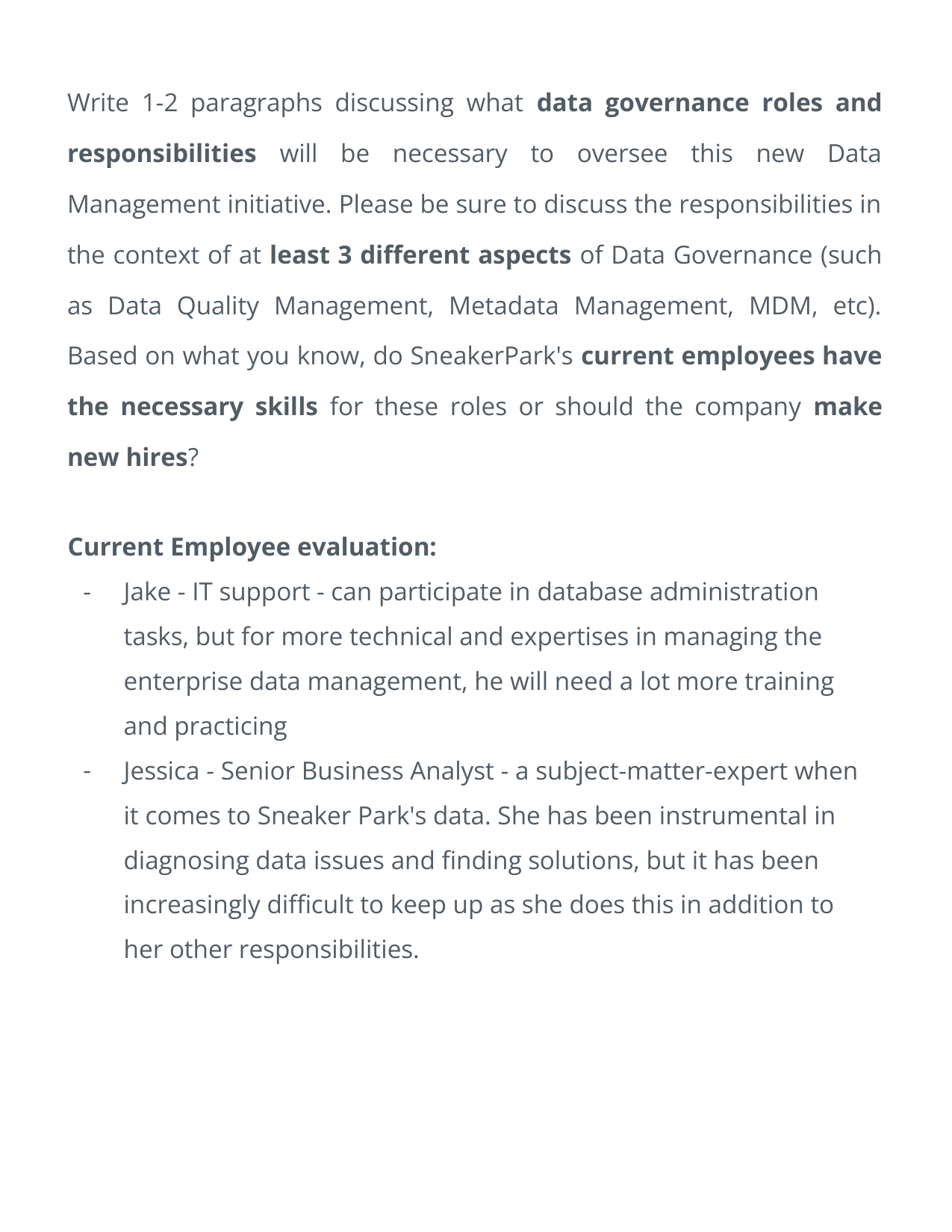

Write 1-2 paragraphs discussing what data governance roles and responsibilities will be necessary to oversee this new Data Management initiative. Please be sure to discuss the responsibilities in the context of at least 3 different aspects of Data Governance (such as Data Quality Management, Metadata Management, MDM, etc). Based on what you know, do SneakerPark's current employees have the necessary skills for these roles or should the company make new hires?

Current Employee evaluation:
Jake - IT support - can participate in database administration tasks, but for more technical and expertises in managing the enterprise data management, he will need a lot more training and practicing
Jessica - Senior Business Analyst - a subject-matter-expert when it comes to Sneaker Park's data. She has been instrumental in diagnosing data issues and finding solutions, but it has been increasingly difficult to keep up as she does this in addition to her other responsibilities.